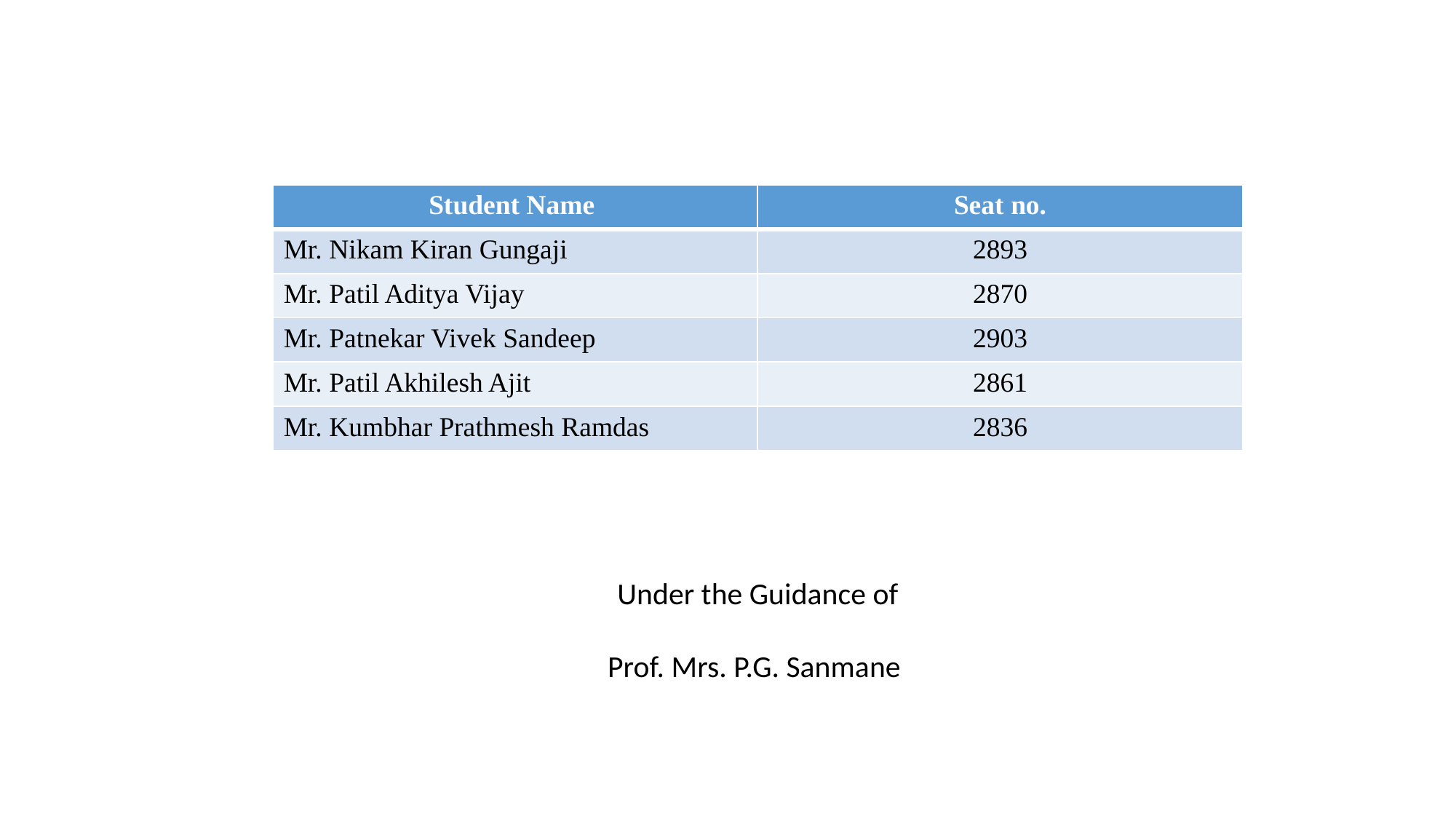

| Student Name | Seat no. |
| --- | --- |
| Mr. Nikam Kiran Gungaji | 2893 |
| Mr. Patil Aditya Vijay | 2870 |
| Mr. Patnekar Vivek Sandeep | 2903 |
| Mr. Patil Akhilesh Ajit | 2861 |
| Mr. Kumbhar Prathmesh Ramdas | 2836 |
Under the Guidance of

Prof. Mrs. P.G. Sanmane